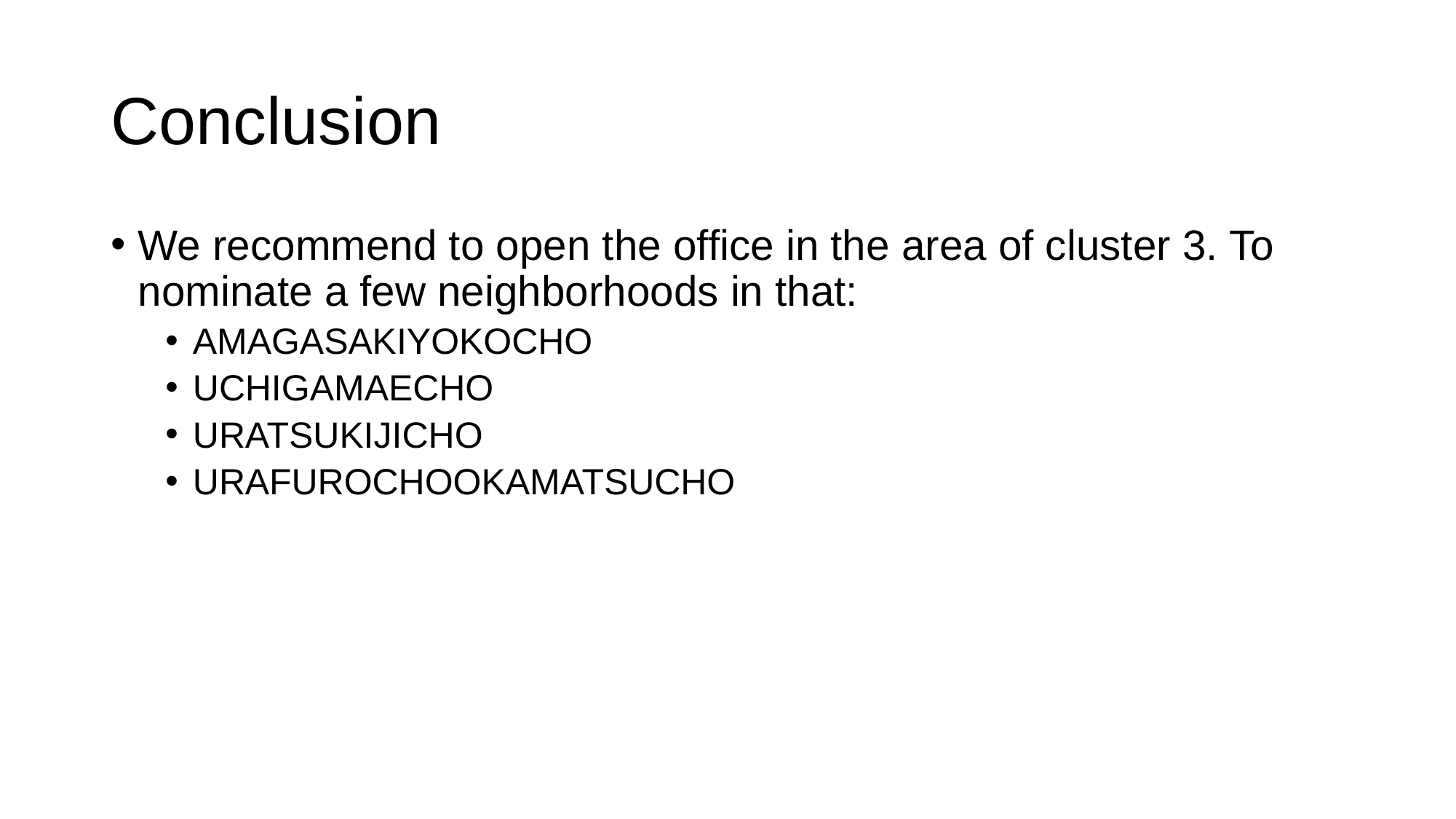

# Conclusion
We recommend to open the office in the area of cluster 3. To nominate a few neighborhoods in that:
AMAGASAKIYOKOCHO
UCHIGAMAECHO
URATSUKIJICHO
URAFUROCHOOKAMATSUCHO